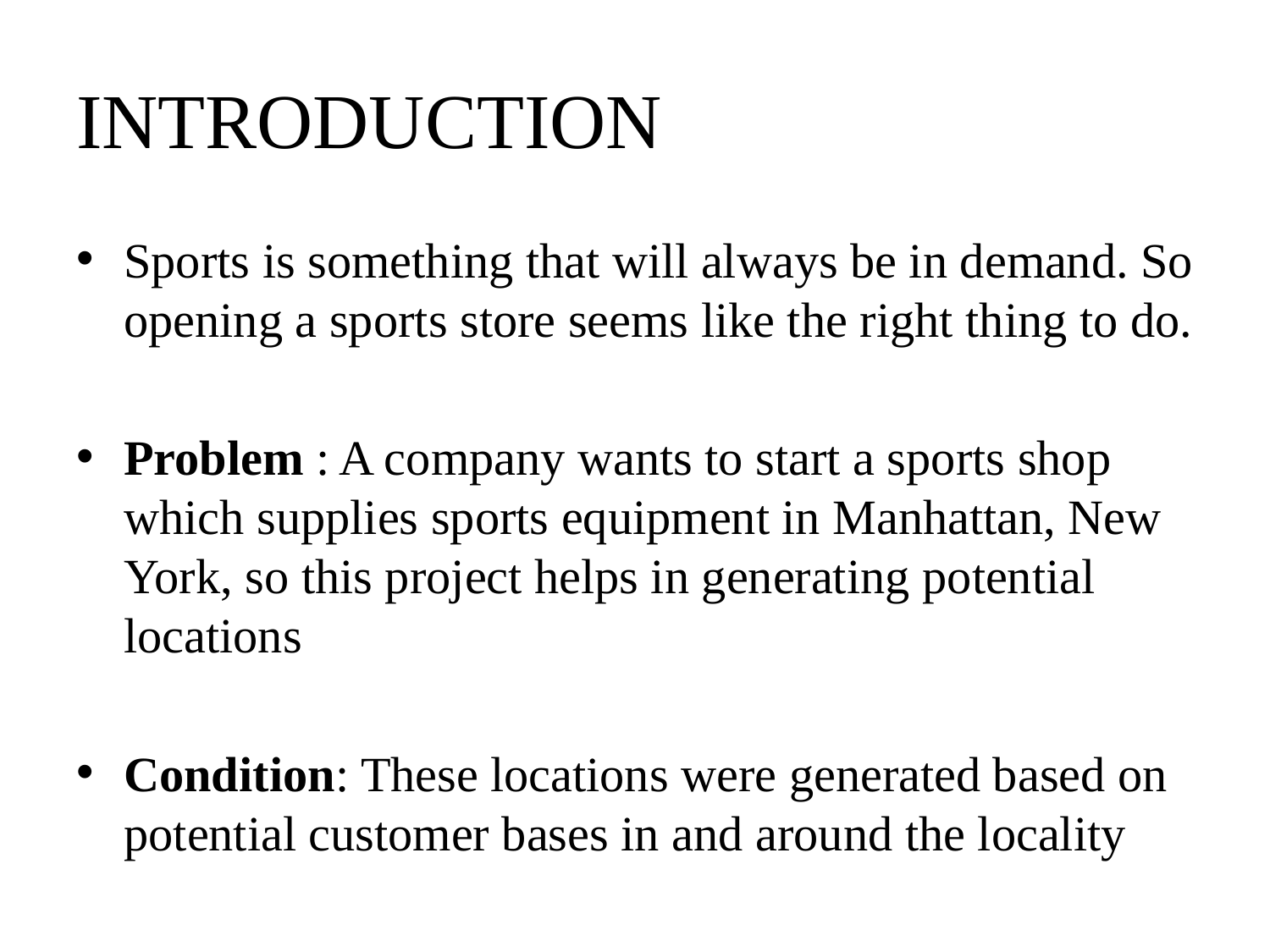

# INTRODUCTION
Sports is something that will always be in demand. So opening a sports store seems like the right thing to do.

Problem : A company wants to start a sports shop which supplies sports equipment in Manhattan, New York, so this project helps in generating potential locations

Condition: These locations were generated based on potential customer bases in and around the locality